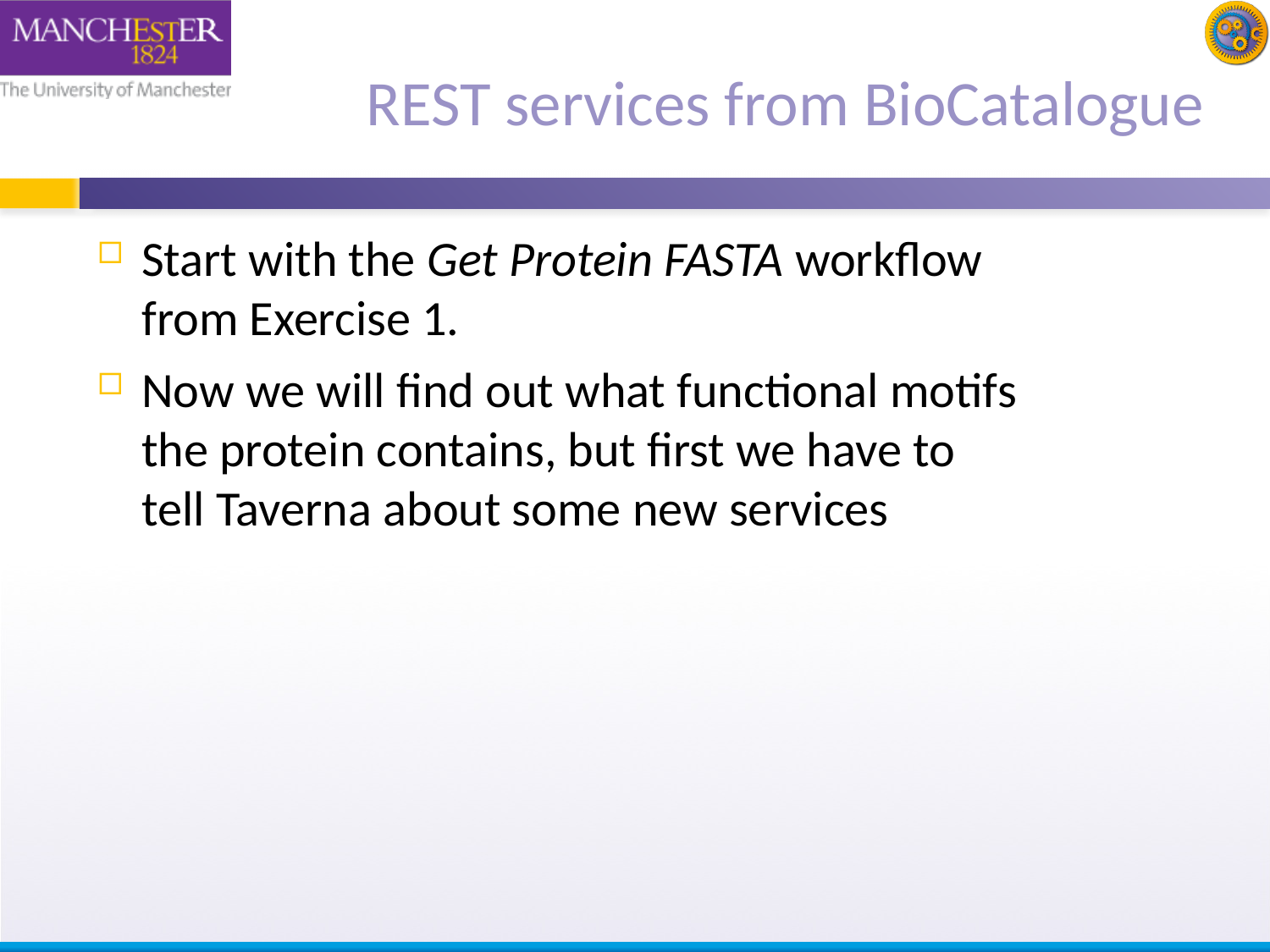

# REST services from BioCatalogue
Start with the Get Protein FASTA workflow from Exercise 1.
Now we will find out what functional motifs the protein contains, but first we have to tell Taverna about some new services